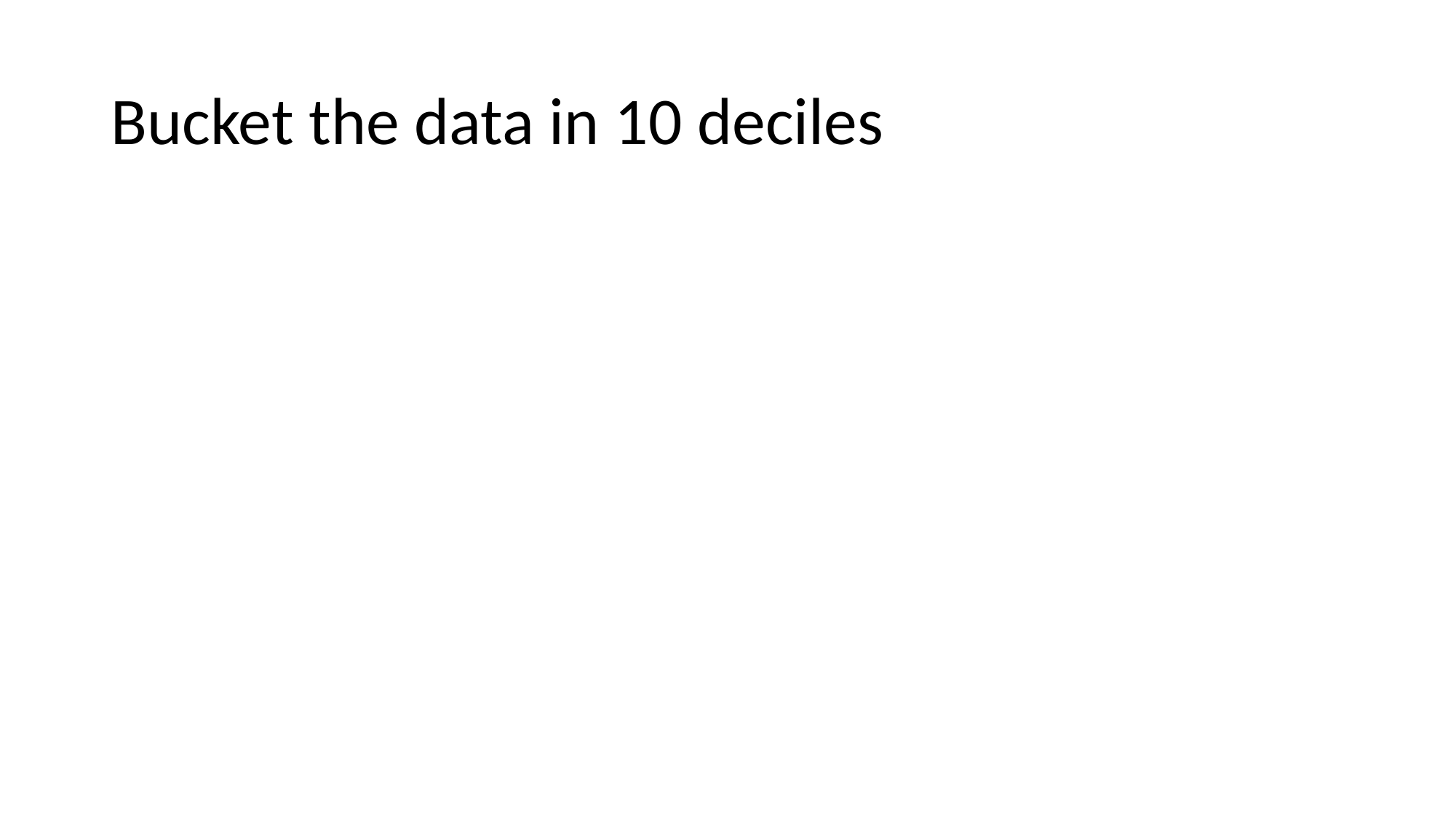

# Bucket the data in 10 deciles